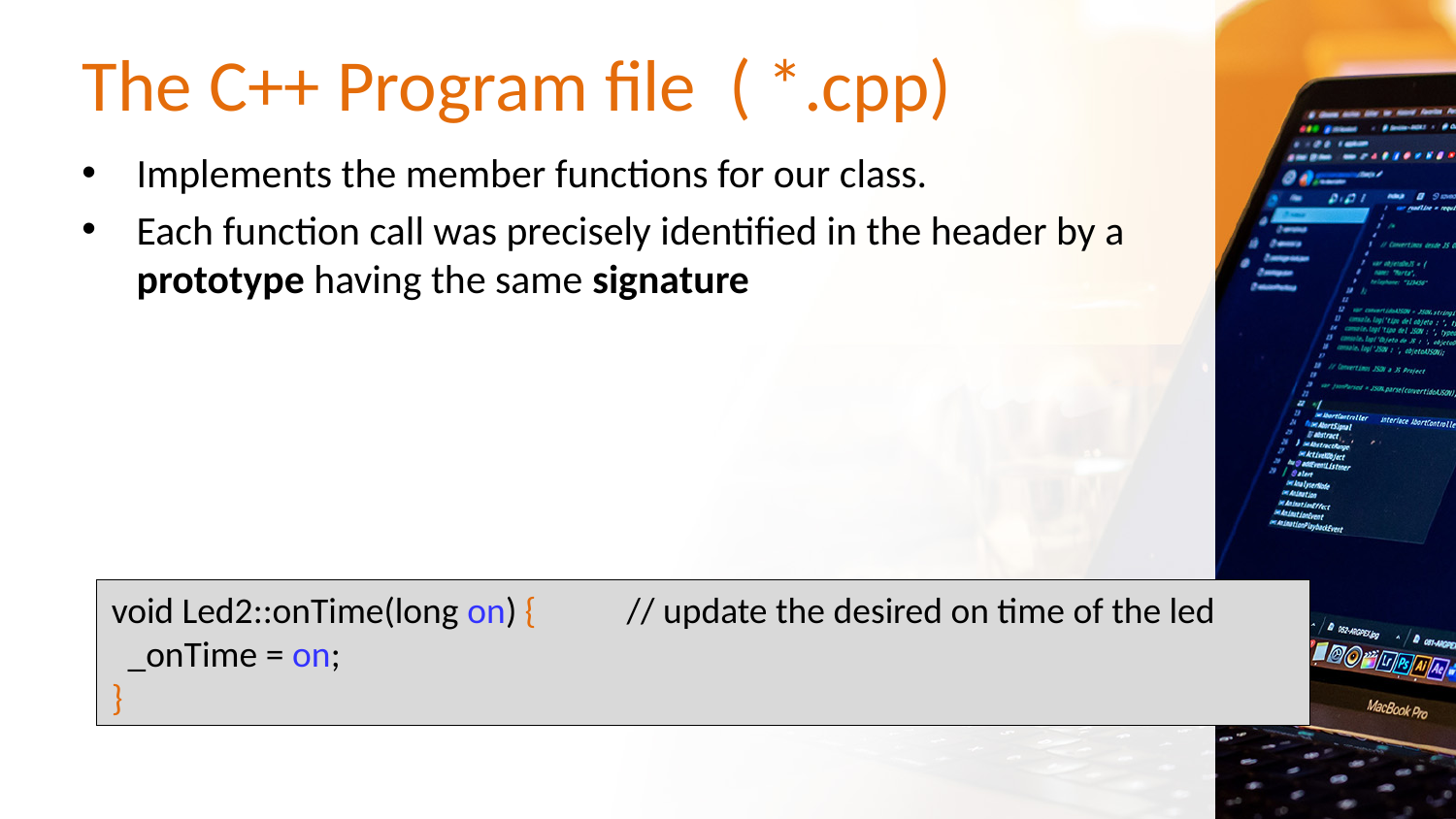

# The C++ Program file  ( *.cpp)
Implements the member functions for our class.
Each function call was precisely identified in the header by a prototype having the same signature
void Led2::onTime(long on) {           // update the desired on time of the led
  _onTime = on;
}